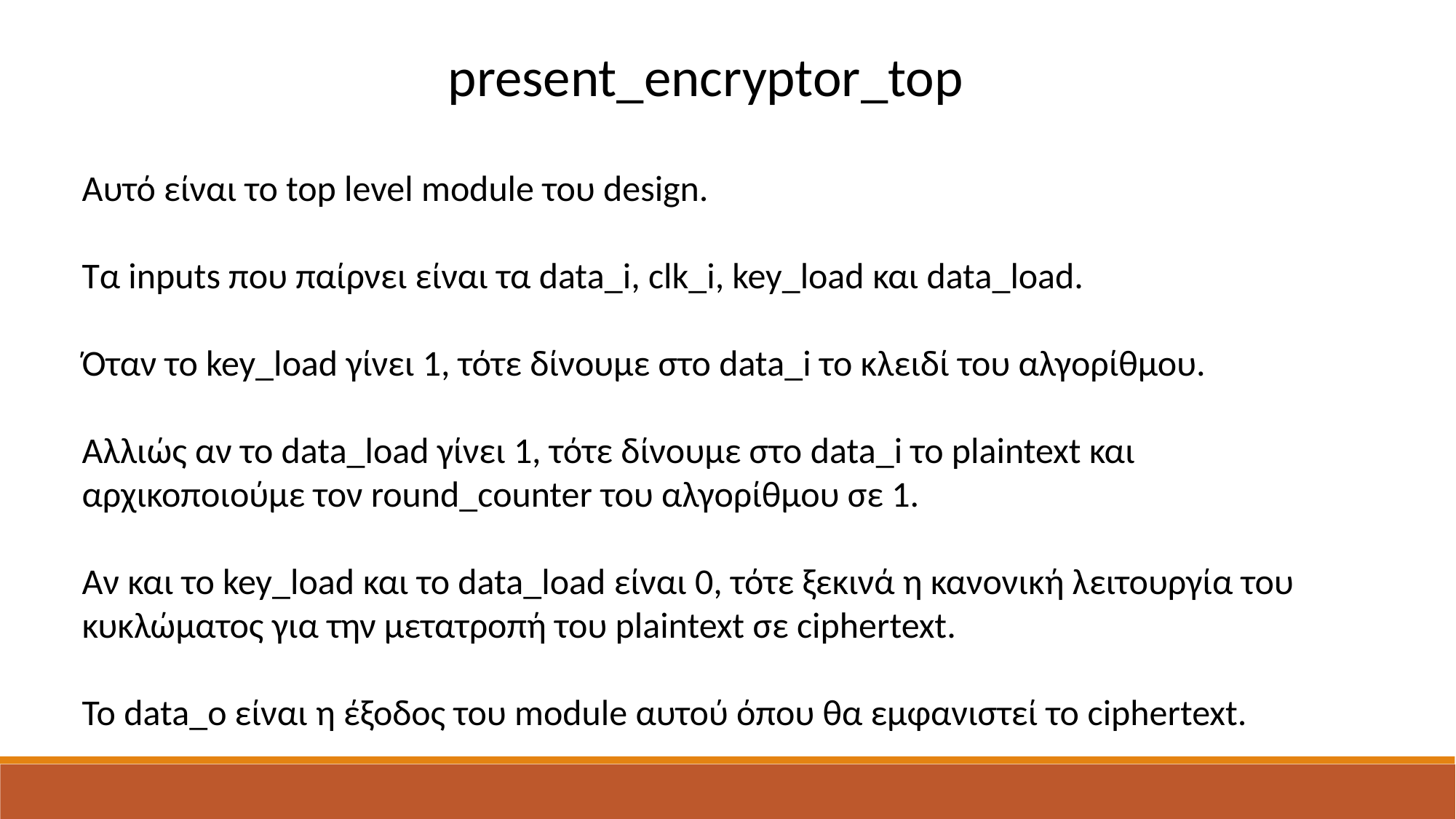

present_encryptor_top
Αυτό είναι το top level module του design.

Τα inputs που παίρνει είναι τα data_i, clk_i, key_load και data_load.

Όταν το key_load γίνει 1, τότε δίνουμε στο data_i το κλειδί του αλγορίθμου.

Αλλιώς αν το data_load γίνει 1, τότε δίνουμε στο data_i το plaintext και αρχικοποιούμε τον round_counter του αλγορίθμου σε 1.

Αν και το key_load και το data_load είναι 0, τότε ξεκινά η κανονική λειτουργία του κυκλώματος για την μετατροπή του plaintext σε ciphertext.

To data_o είναι η έξοδος του module αυτού όπου θα εμφανιστεί το ciphertext.